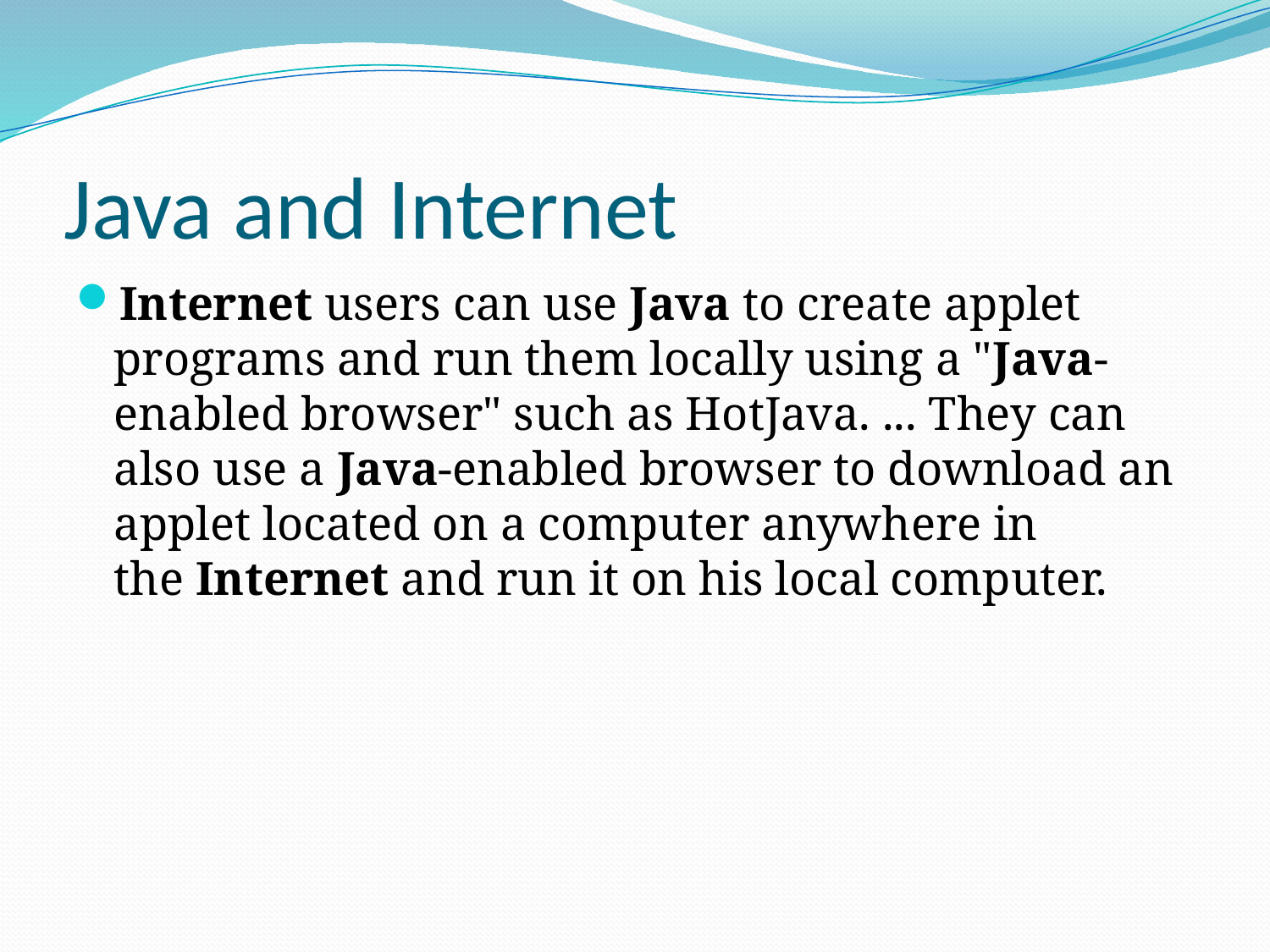

# Java and Internet
Internet users can use Java to create applet programs and run them locally using a "Java-enabled browser" such as HotJava. ... They can also use a Java-enabled browser to download an applet located on a computer anywhere in the Internet and run it on his local computer.